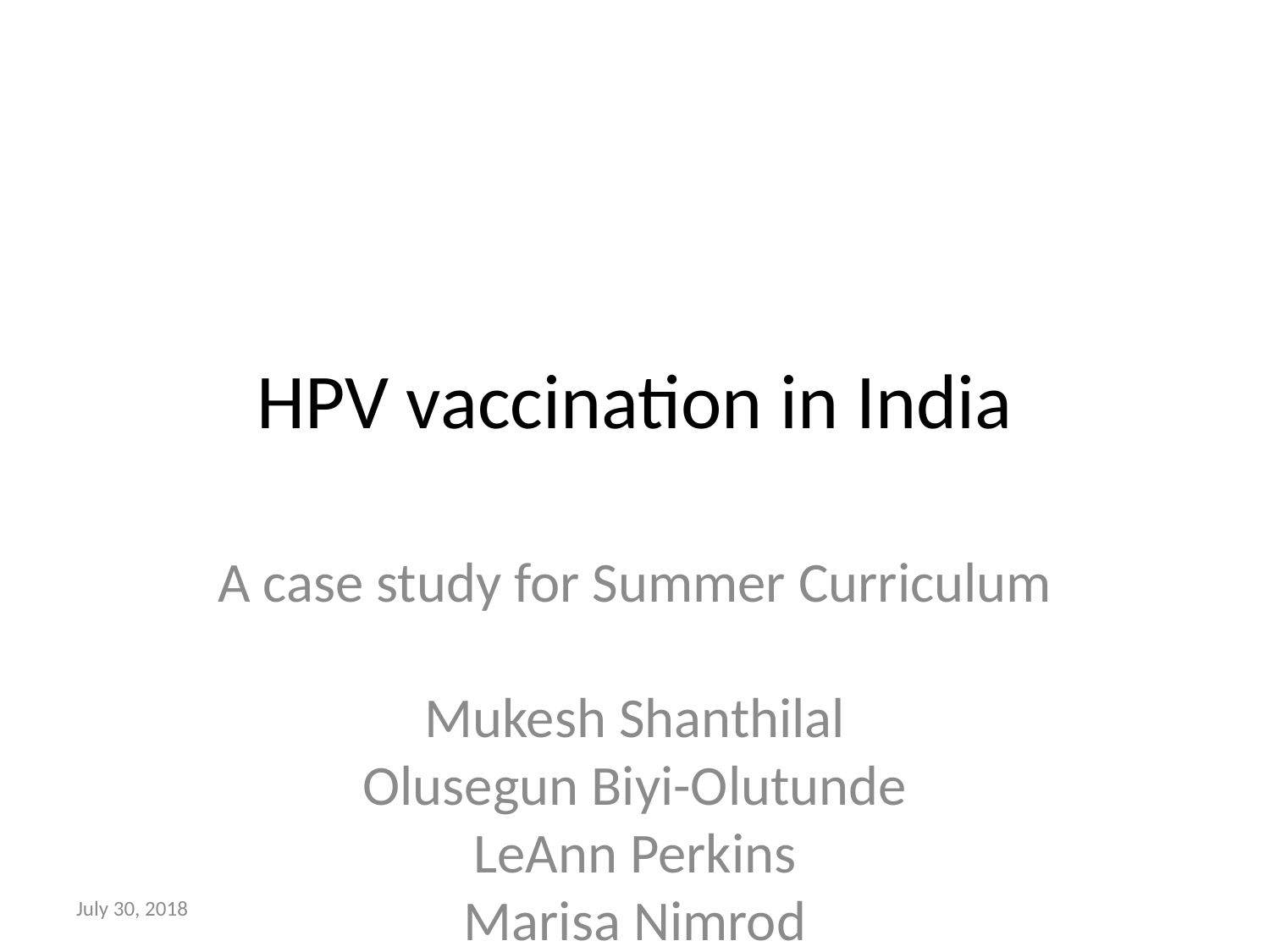

# HPV vaccination in India
A case study for Summer Curriculum
Mukesh Shanthilal
Olusegun Biyi-Olutunde
LeAnn Perkins
Marisa Nimrod
Martin Skarzynski
Jarrett Johnson
July 30, 2018